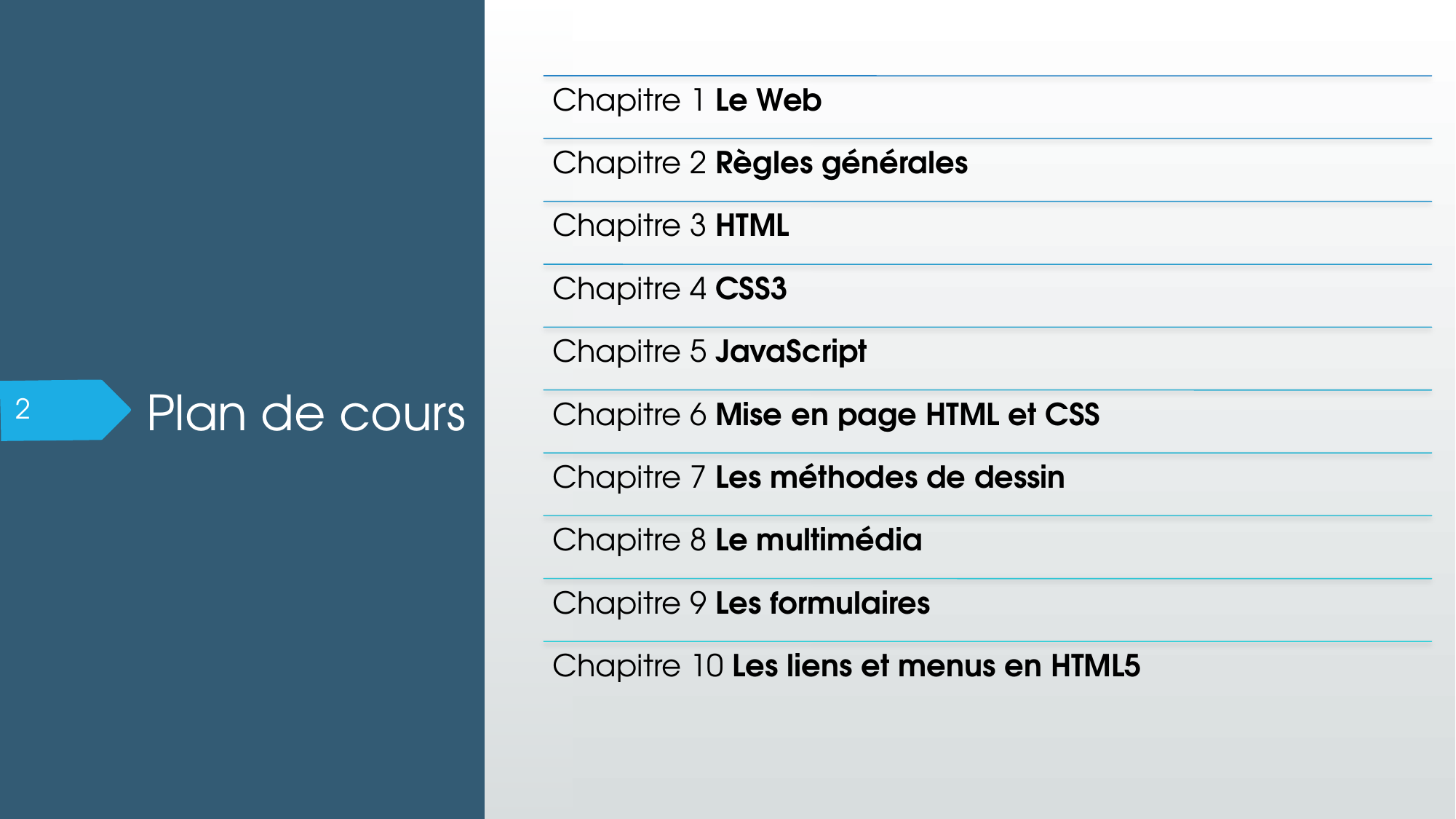

Chapitre 1 Le Web
Chapitre 2 Règles générales
Chapitre 3 HTML
Chapitre 4 CSS3
Chapitre 5 JavaScript
Chapitre 6 Mise en page HTML et CSS
Chapitre 7 Les méthodes de dessin
Chapitre 8 Le multimédia
Chapitre 9 Les formulaires
Chapitre 10 Les liens et menus en HTML5
# Plan de cours

2